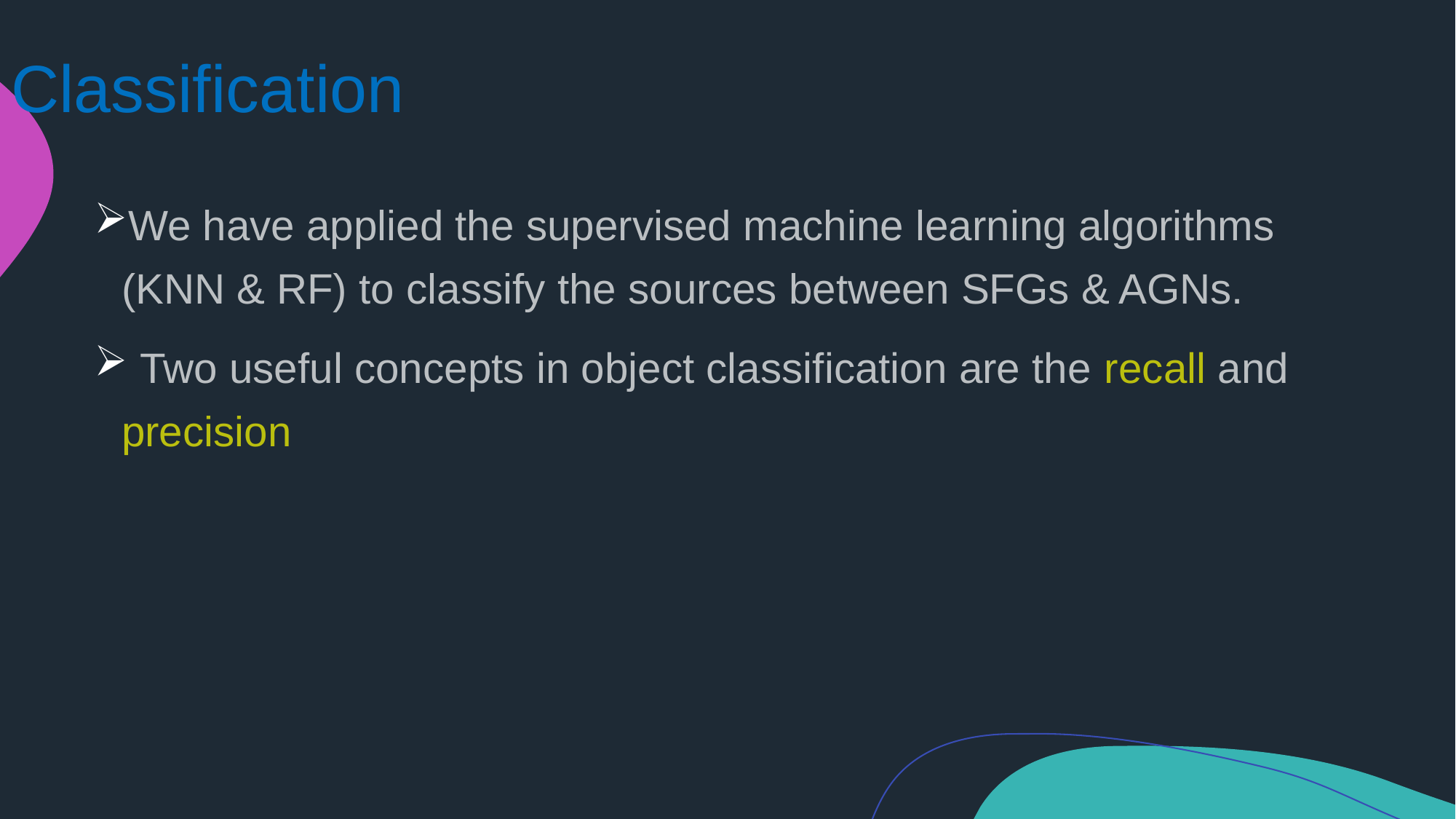

# Classification
We have applied the supervised machine learning algorithms (KNN & RF) to classify the sources between SFGs & AGNs.
 Two useful concepts in object classification are the recall and precision